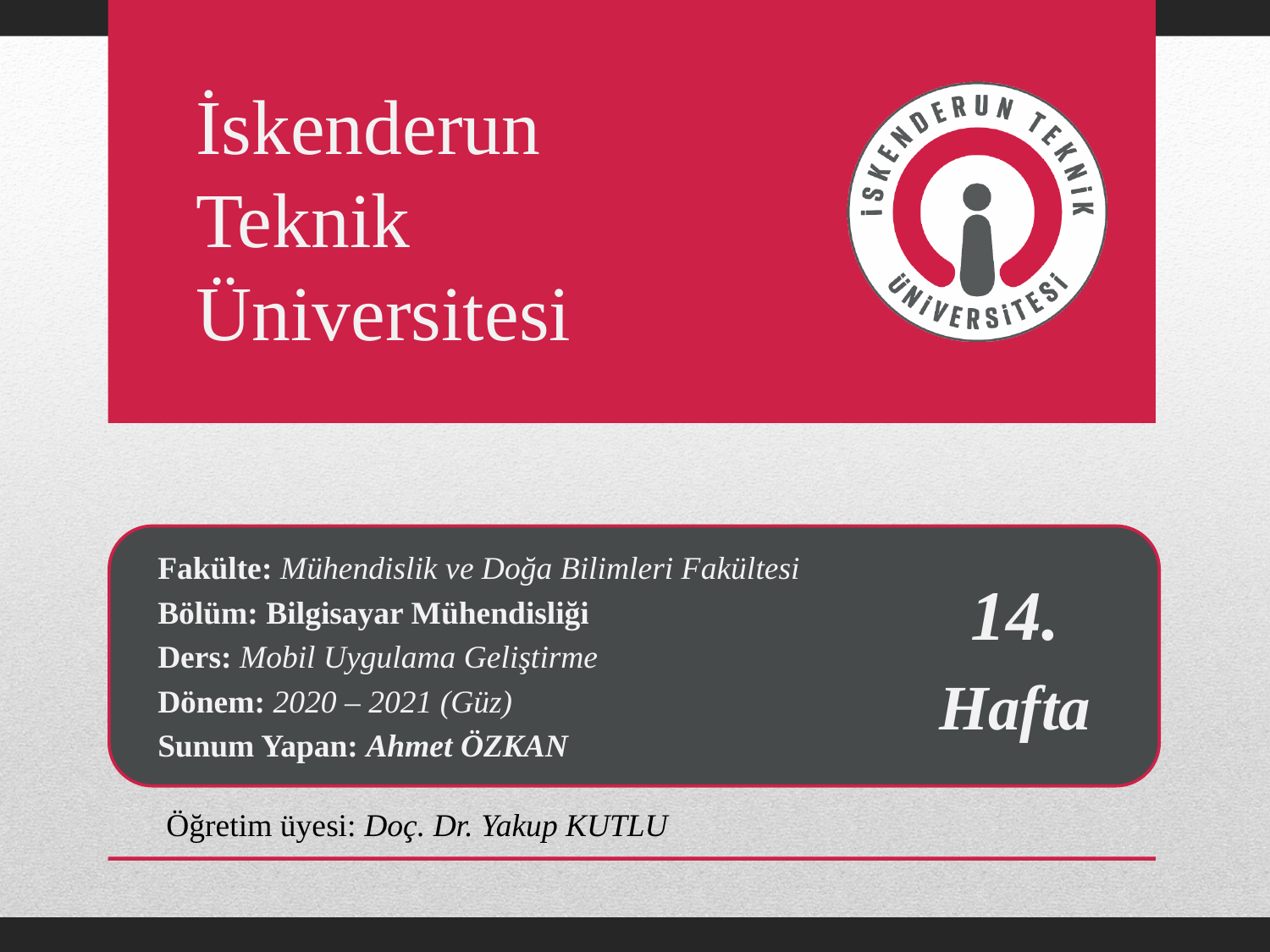

İskenderun
Teknik
Üniversitesi
Fakülte: Mühendislik ve Doğa Bilimleri Fakültesi
Bölüm: Bilgisayar Mühendisliği
Ders: Mobil Uygulama Geliştirme
Dönem: 2020 – 2021 (Güz)
Sunum Yapan: Ahmet ÖZKAN
14.
Hafta
Öğretim üyesi: Doç. Dr. Yakup KUTLU